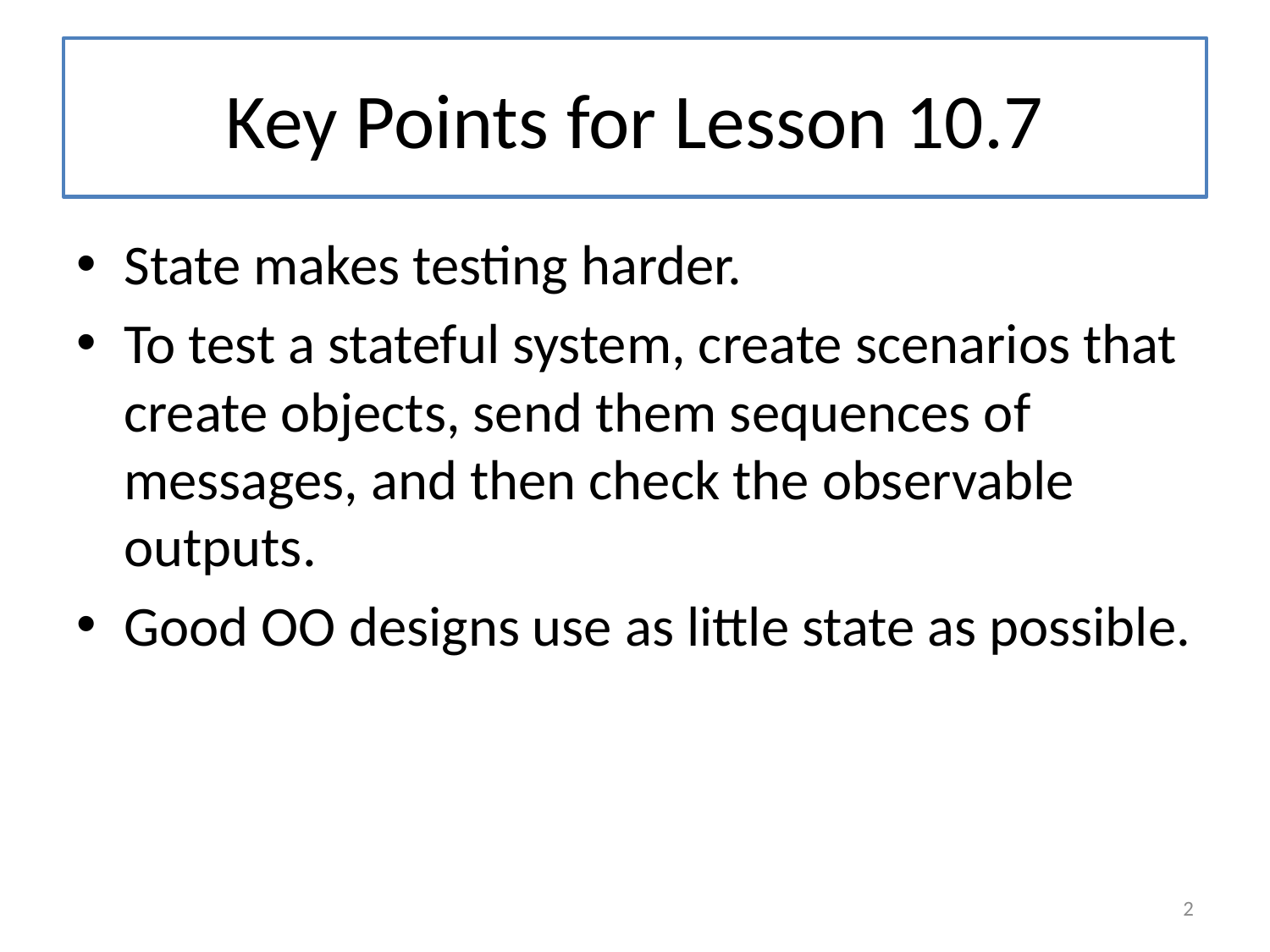

# Key Points for Lesson 10.7
State makes testing harder.
To test a stateful system, create scenarios that create objects, send them sequences of messages, and then check the observable outputs.
Good OO designs use as little state as possible.

2